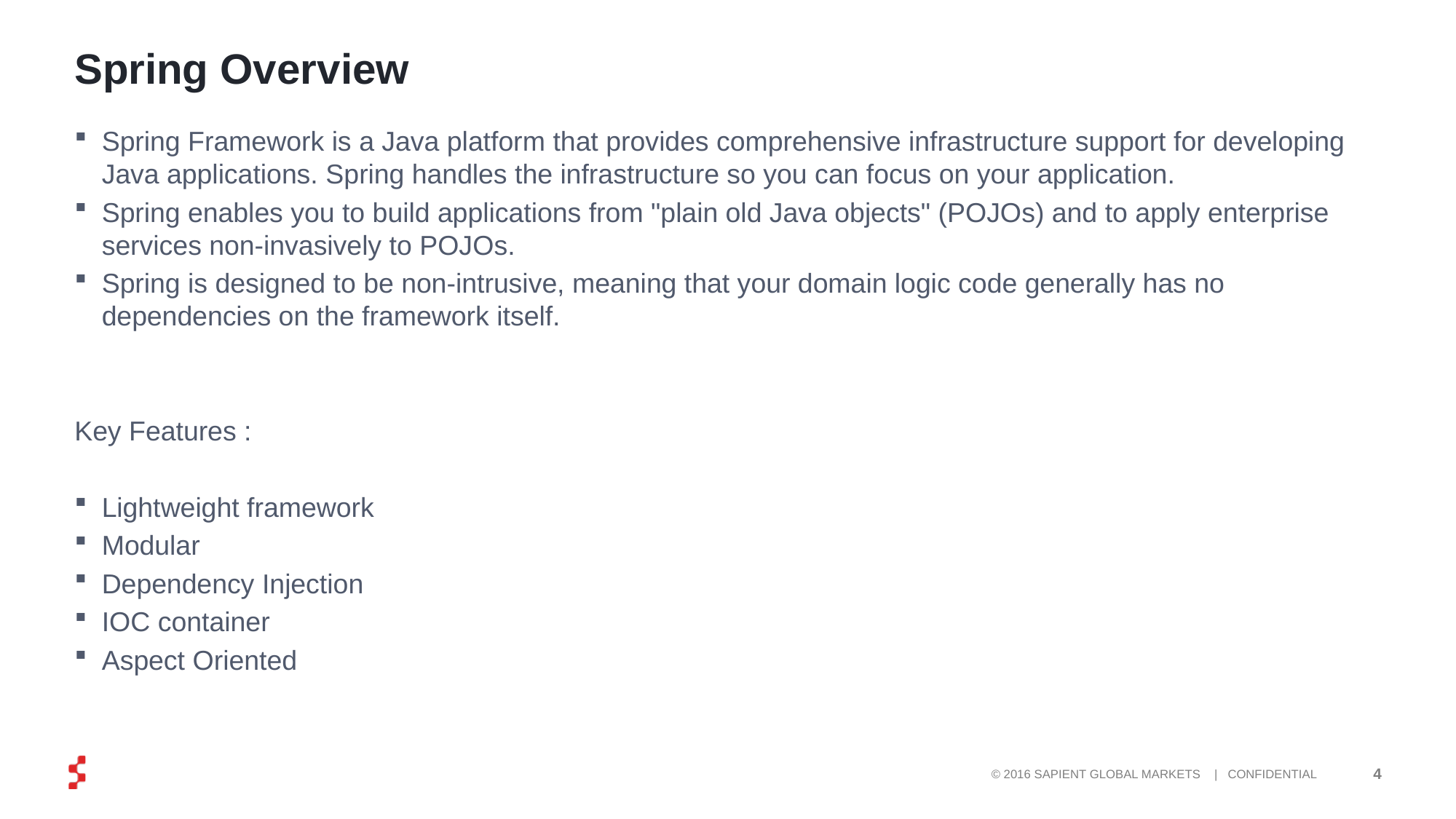

Spring Overview
Spring Framework is a Java platform that provides comprehensive infrastructure support for developing Java applications. Spring handles the infrastructure so you can focus on your application.
Spring enables you to build applications from "plain old Java objects" (POJOs) and to apply enterprise services non-invasively to POJOs.
Spring is designed to be non-intrusive, meaning that your domain logic code generally has no dependencies on the framework itself.

Key Features :

Lightweight framework
Modular
Dependency Injection
IOC container
Aspect Oriented